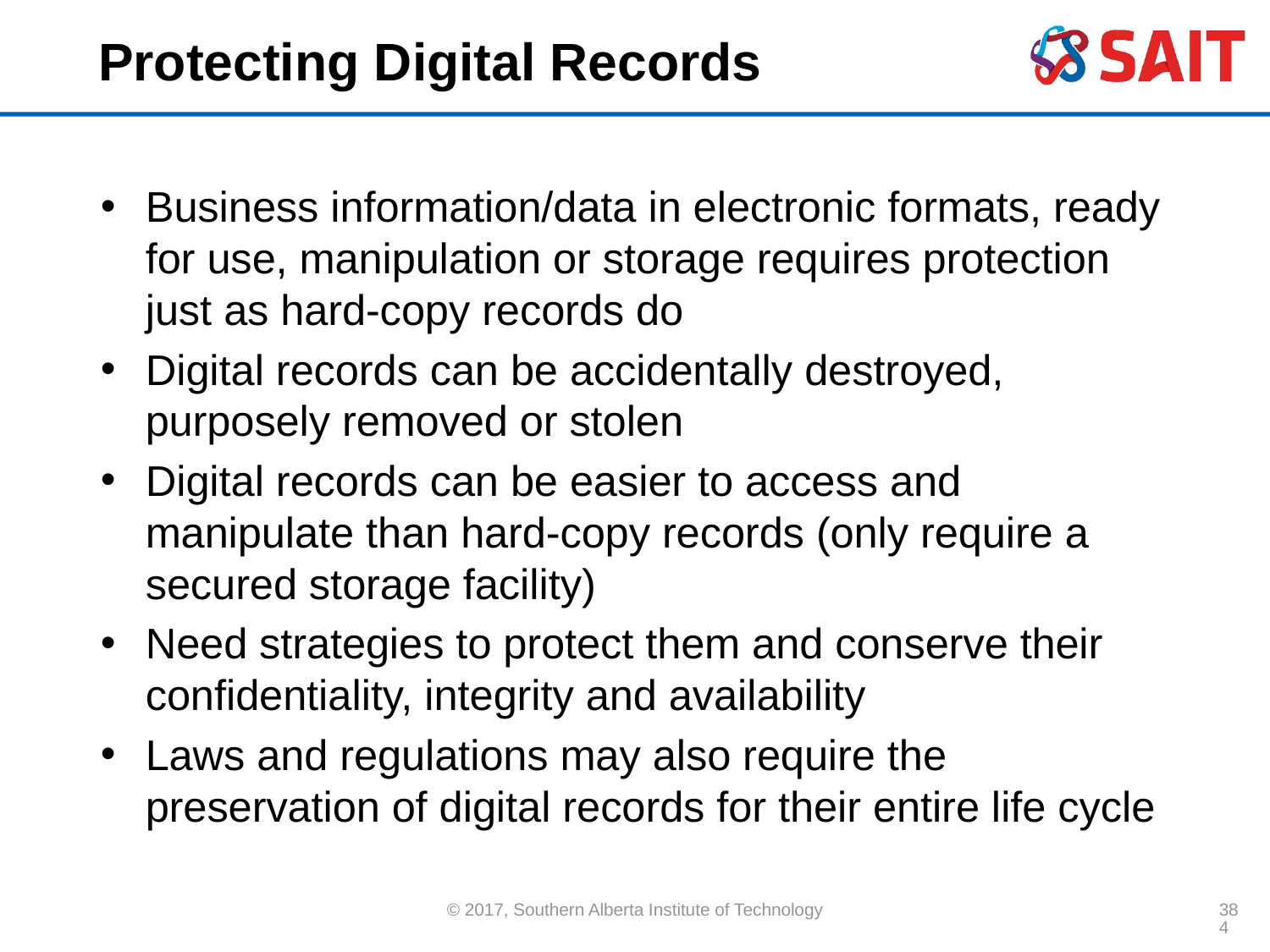

# Protecting Digital Records
Business information/data in electronic formats, ready for use, manipulation or storage requires protection just as hard-copy records do
Digital records can be accidentally destroyed, purposely removed or stolen
Digital records can be easier to access and manipulate than hard-copy records (only require a secured storage facility)
Need strategies to protect them and conserve their confidentiality, integrity and availability
Laws and regulations may also require the preservation of digital records for their entire life cycle